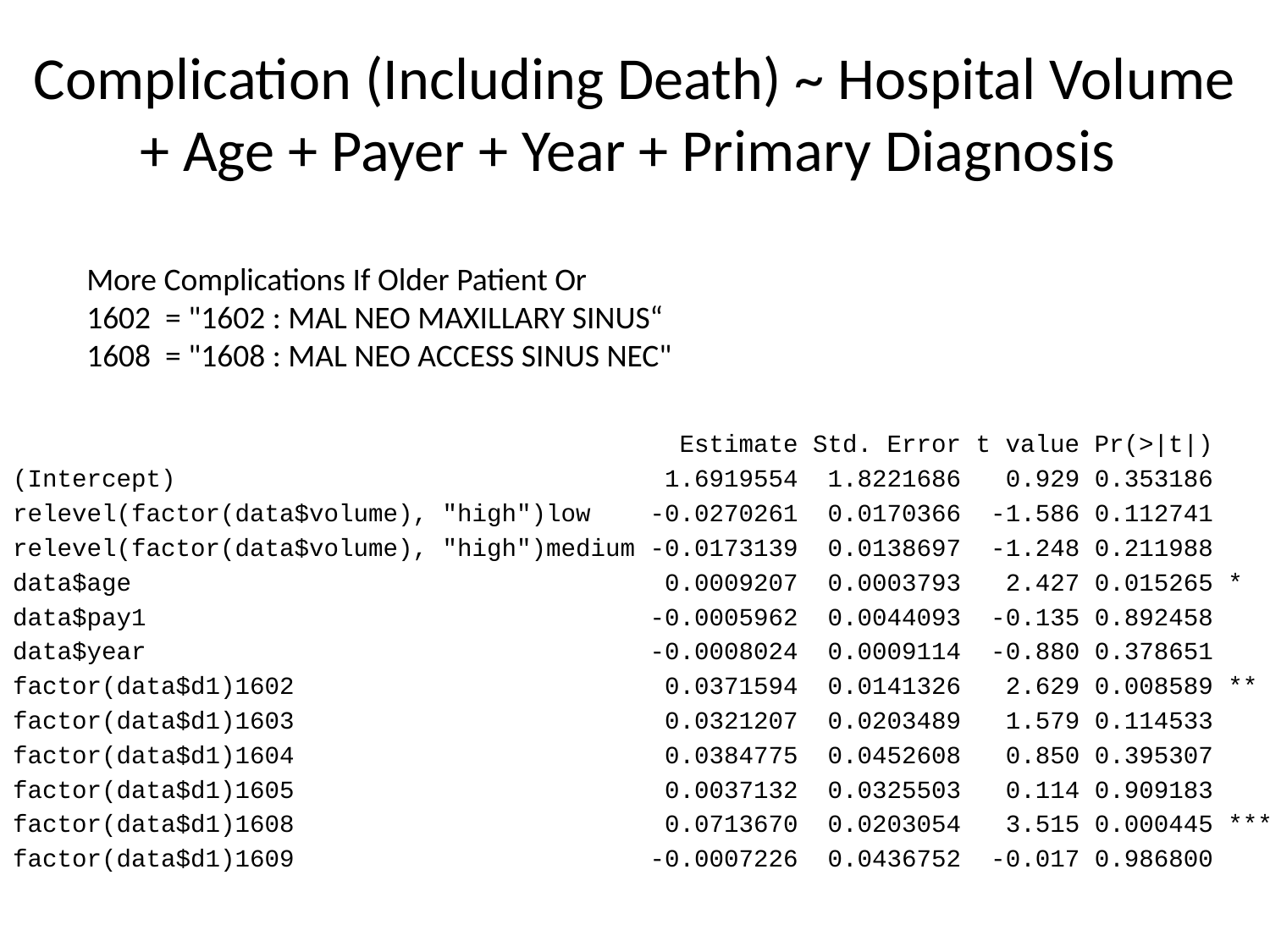

# Complication (Including Death) ~ Hospital Volume + Age + Payer + Year + Primary Diagnosis
More Complications If Older Patient Or
1602  = "1602 : MAL NEO MAXILLARY SINUS“
1608  = "1608 : MAL NEO ACCESS SINUS NEC"

                                             Estimate Std. Error t value Pr(>|t|)
(Intercept)                                 1.6919554  1.8221686   0.929 0.353186
relevel(factor(data$volume), "high")low    -0.0270261  0.0170366  -1.586 0.112741
relevel(factor(data$volume), "high")medium -0.0173139  0.0138697  -1.248 0.211988
data$age                                    0.0009207  0.0003793   2.427 0.015265 *
data$pay1                                  -0.0005962  0.0044093  -0.135 0.892458
data$year                                  -0.0008024  0.0009114  -0.880 0.378651
factor(data$d1)1602                         0.0371594  0.0141326   2.629 0.008589 **
factor(data$d1)1603                         0.0321207  0.0203489   1.579 0.114533
factor(data$d1)1604                         0.0384775  0.0452608   0.850 0.395307
factor(data$d1)1605                         0.0037132  0.0325503   0.114 0.909183
factor(data$d1)1608                         0.0713670  0.0203054   3.515 0.000445 ***
factor(data$d1)1609                        -0.0007226  0.0436752  -0.017 0.986800